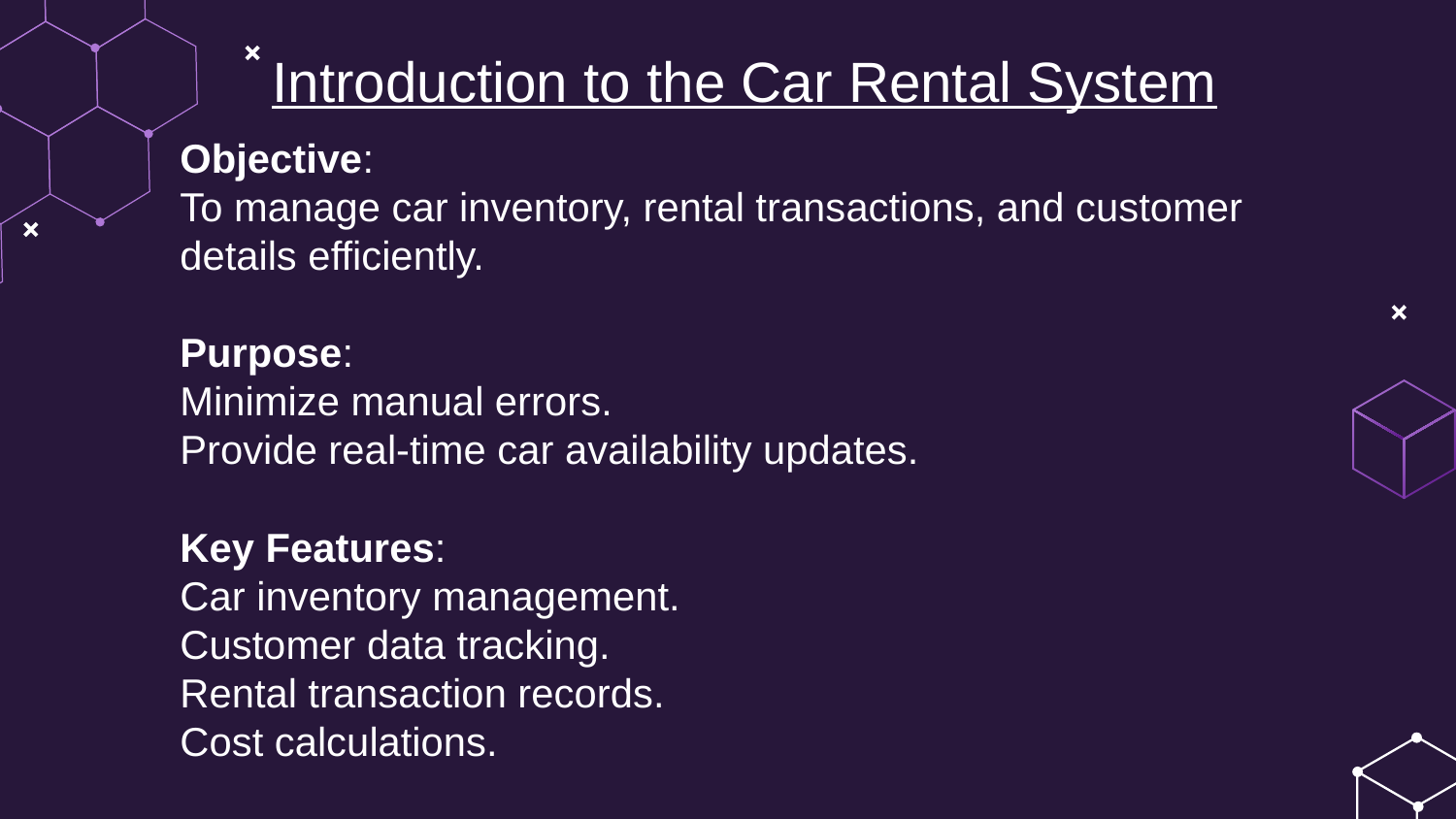

# Introduction to the Car Rental System

Objective:
To manage car inventory, rental transactions, and customer
details efficiently.

Purpose:
Minimize manual errors.
Provide real-time car availability updates.

Key Features:
Car inventory management.
Customer data tracking.
Rental transaction records.
Cost calculations.